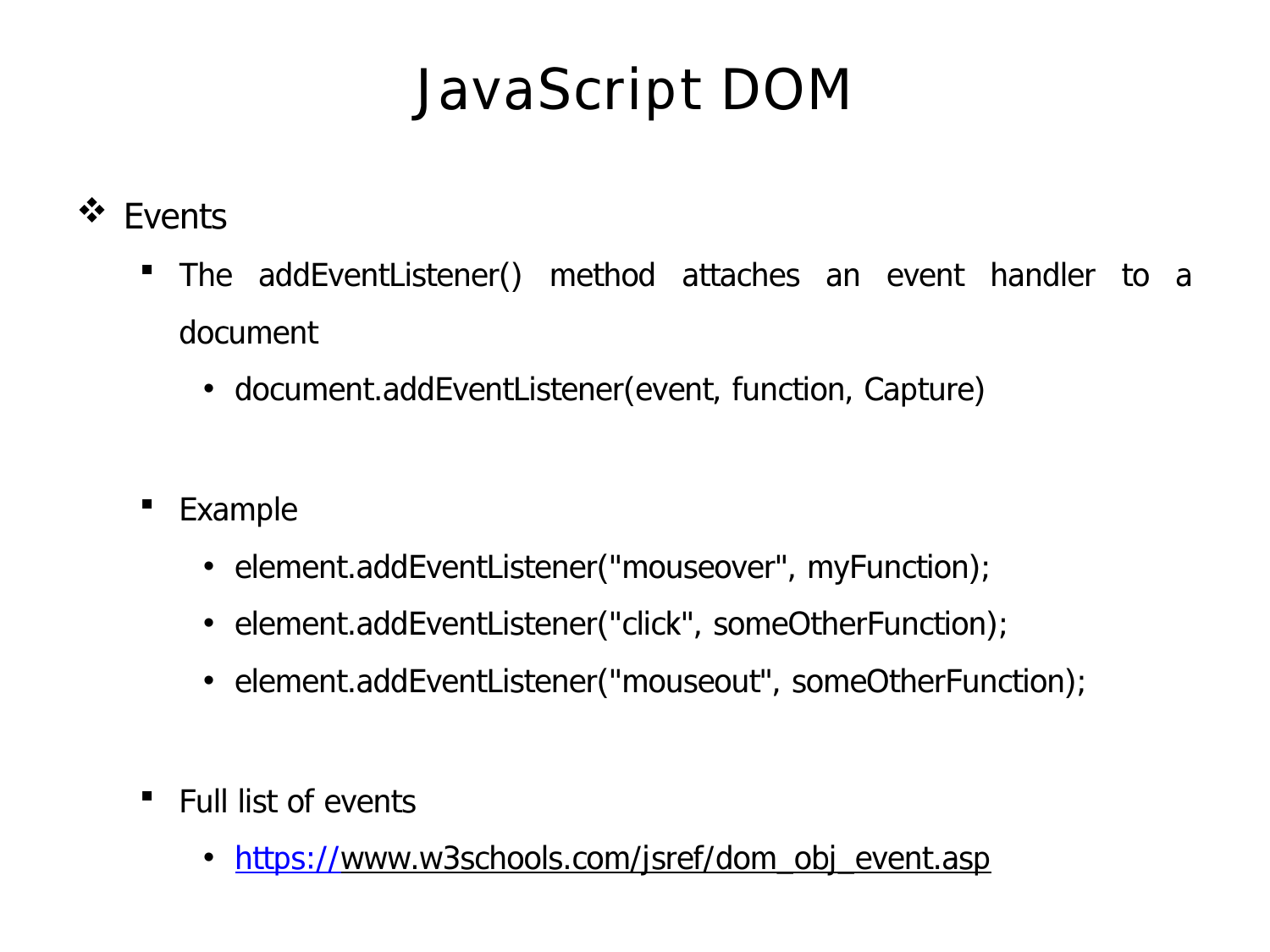

# JavaScript DOM
Events
The addEventListener() method attaches an event handler to a document
document.addEventListener(event, function, Capture)

Example
element.addEventListener("mouseover", myFunction);
element.addEventListener("click", someOtherFunction);
element.addEventListener("mouseout", someOtherFunction);

Full list of events
https://www.w3schools.com/jsref/dom_obj_event.asp